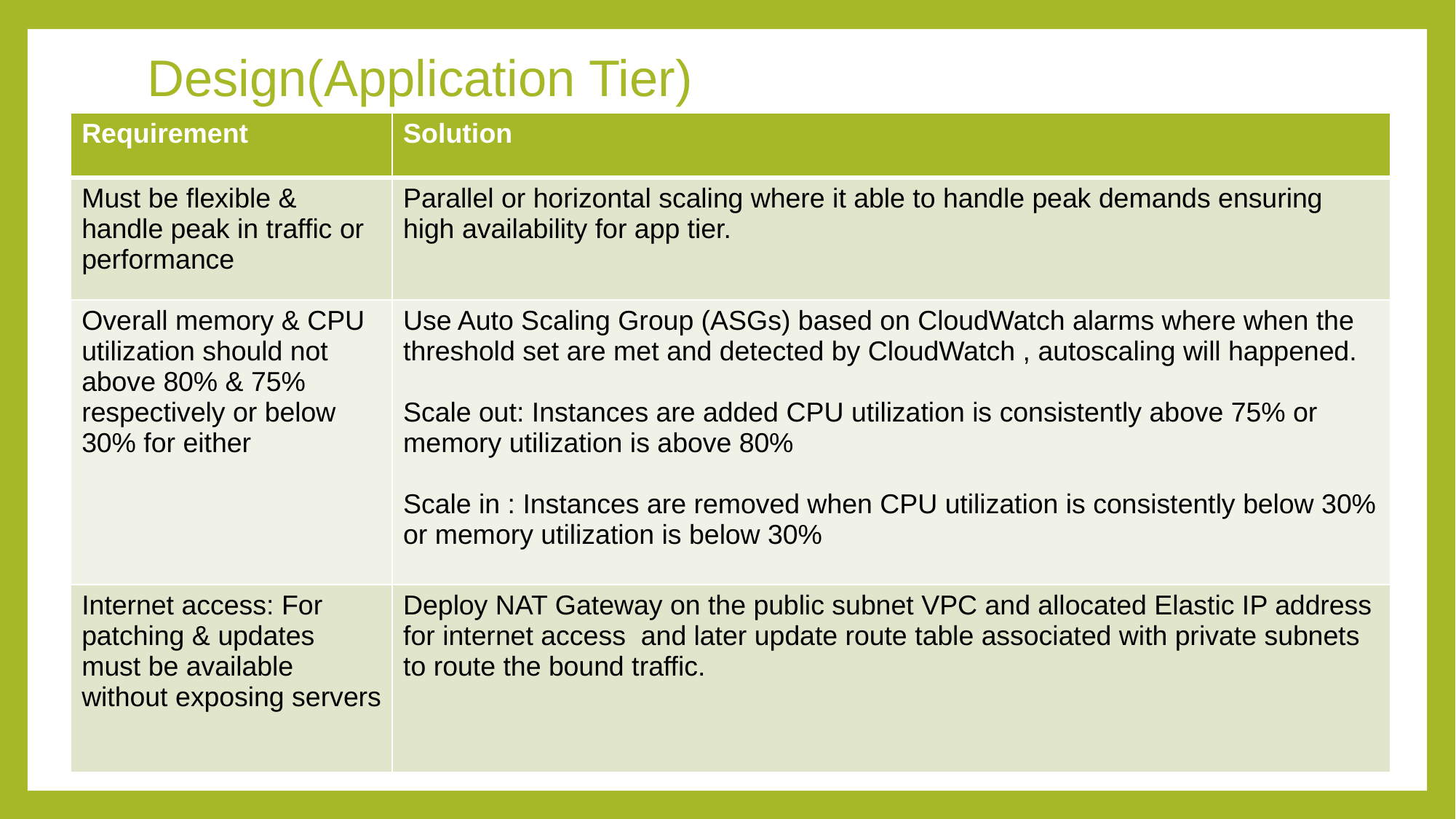

# Design(Application Tier)
| Requirement | Solution |
| --- | --- |
| Must be flexible & handle peak in traffic or performance | Parallel or horizontal scaling where it able to handle peak demands ensuring high availability for app tier. |
| Overall memory & CPU utilization should not above 80% & 75% respectively or below 30% for either | Use Auto Scaling Group (ASGs) based on CloudWatch alarms where when the threshold set are met and detected by CloudWatch , autoscaling will happened. Scale out: Instances are added CPU utilization is consistently above 75% or memory utilization is above 80% Scale in : Instances are removed when CPU utilization is consistently below 30% or memory utilization is below 30% |
| Internet access: For patching & updates must be available without exposing servers | Deploy NAT Gateway on the public subnet VPC and allocated Elastic IP address for internet access and later update route table associated with private subnets to route the bound traffic. |